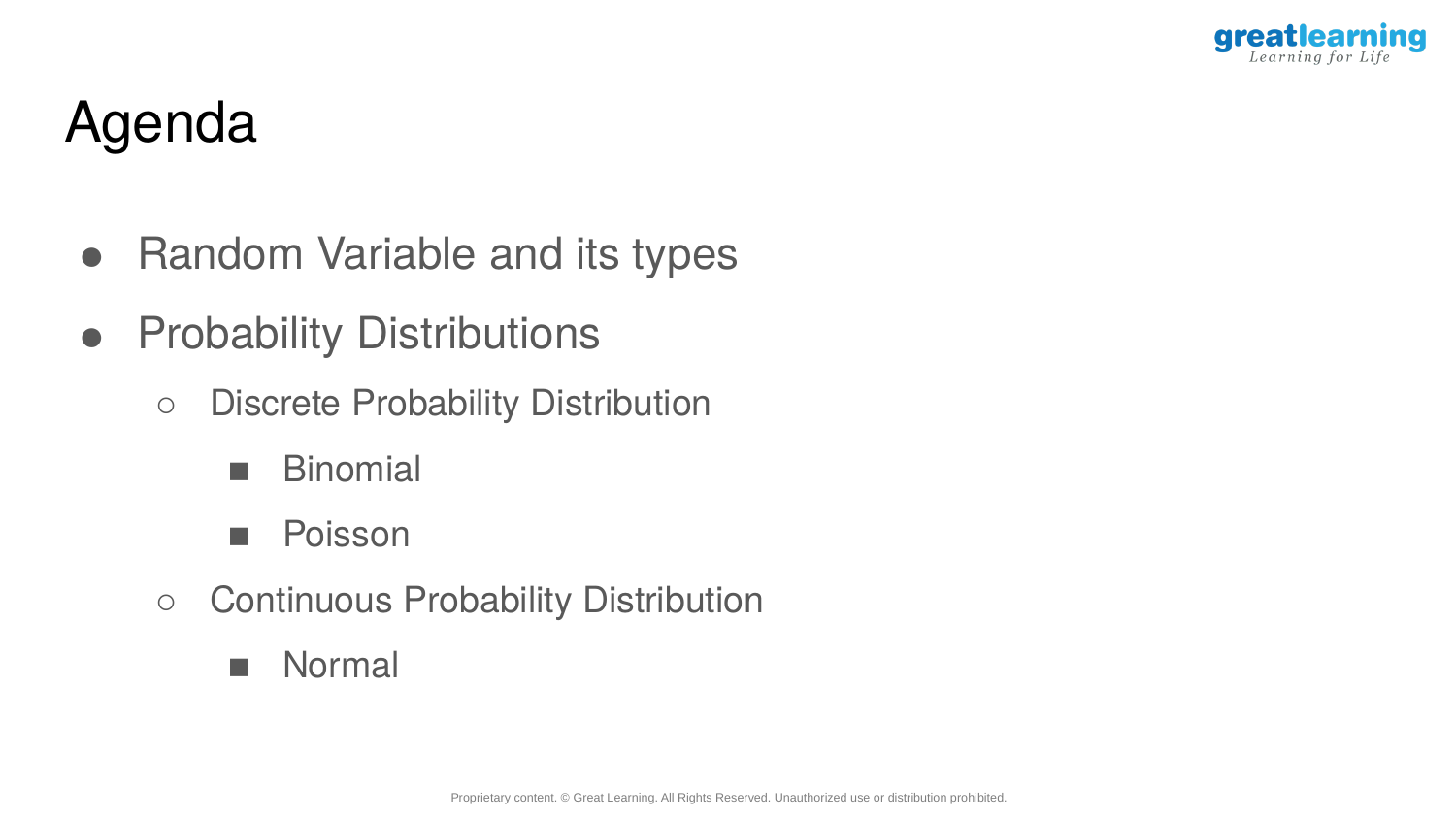

# Agenda
Random Variable and its types
Probability Distributions
Discrete Probability Distribution
Binomial
Poisson
Continuous Probability Distribution
Normal